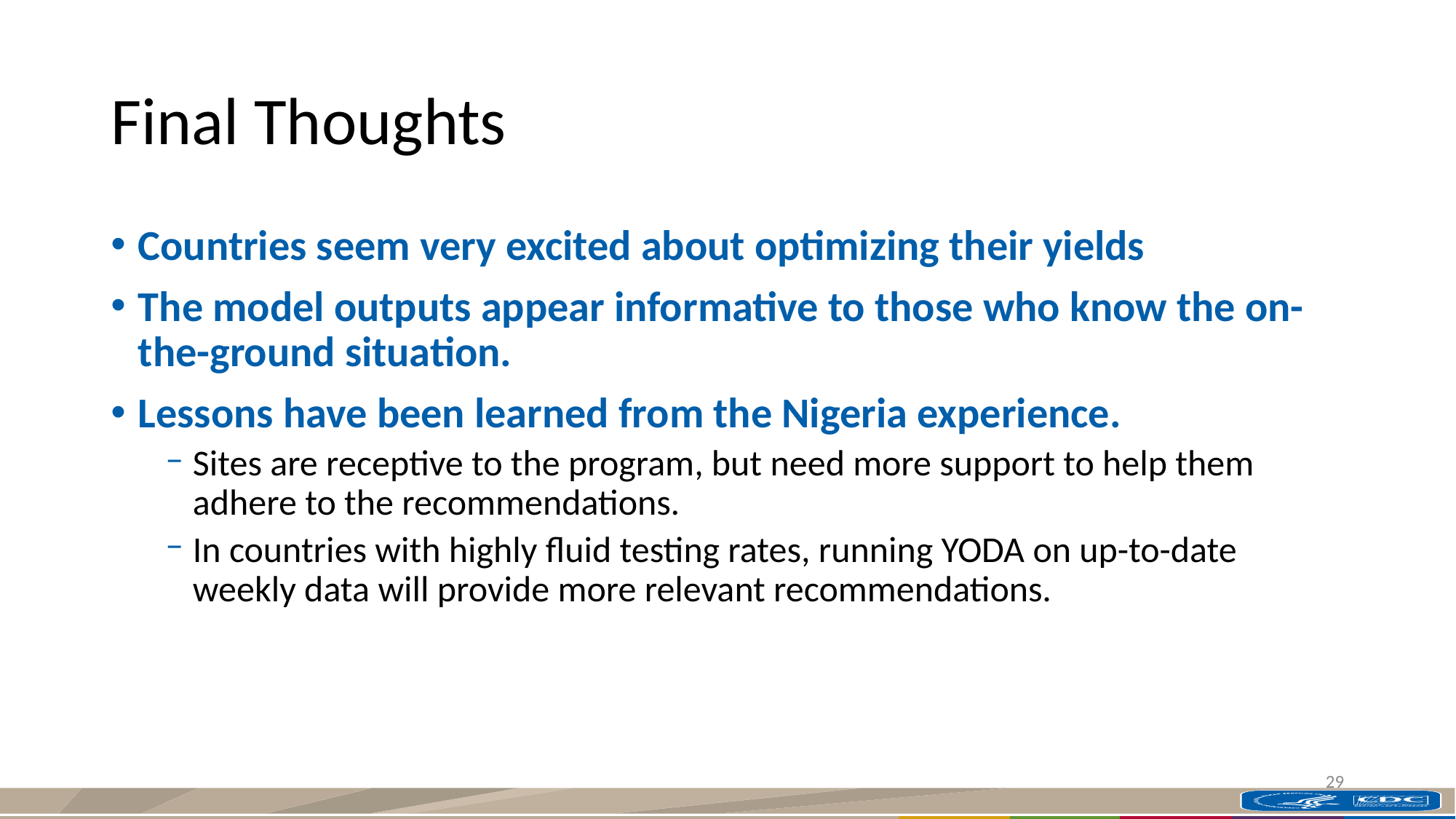

# Final Thoughts
Countries seem very excited about optimizing their yields
The model outputs appear informative to those who know the on-the-ground situation.
Lessons have been learned from the Nigeria experience.
Sites are receptive to the program, but need more support to help them adhere to the recommendations.
In countries with highly fluid testing rates, running YODA on up-to-date weekly data will provide more relevant recommendations.

29